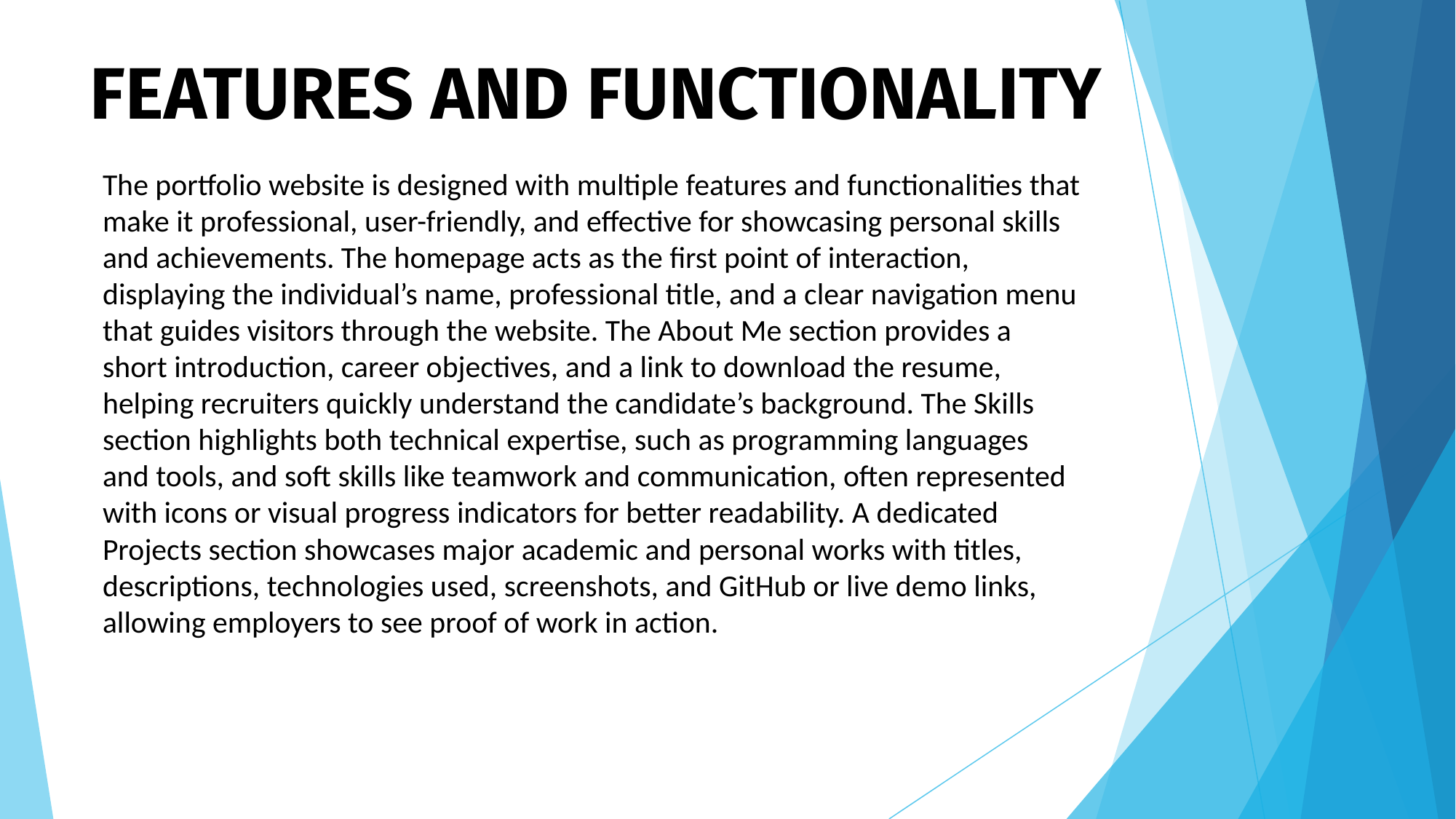

# FEATURES AND FUNCTIONALITY
The portfolio website is designed with multiple features and functionalities that make it professional, user-friendly, and effective for showcasing personal skills and achievements. The homepage acts as the first point of interaction, displaying the individual’s name, professional title, and a clear navigation menu that guides visitors through the website. The About Me section provides a short introduction, career objectives, and a link to download the resume, helping recruiters quickly understand the candidate’s background. The Skills section highlights both technical expertise, such as programming languages and tools, and soft skills like teamwork and communication, often represented with icons or visual progress indicators for better readability. A dedicated Projects section showcases major academic and personal works with titles, descriptions, technologies used, screenshots, and GitHub or live demo links, allowing employers to see proof of work in action.